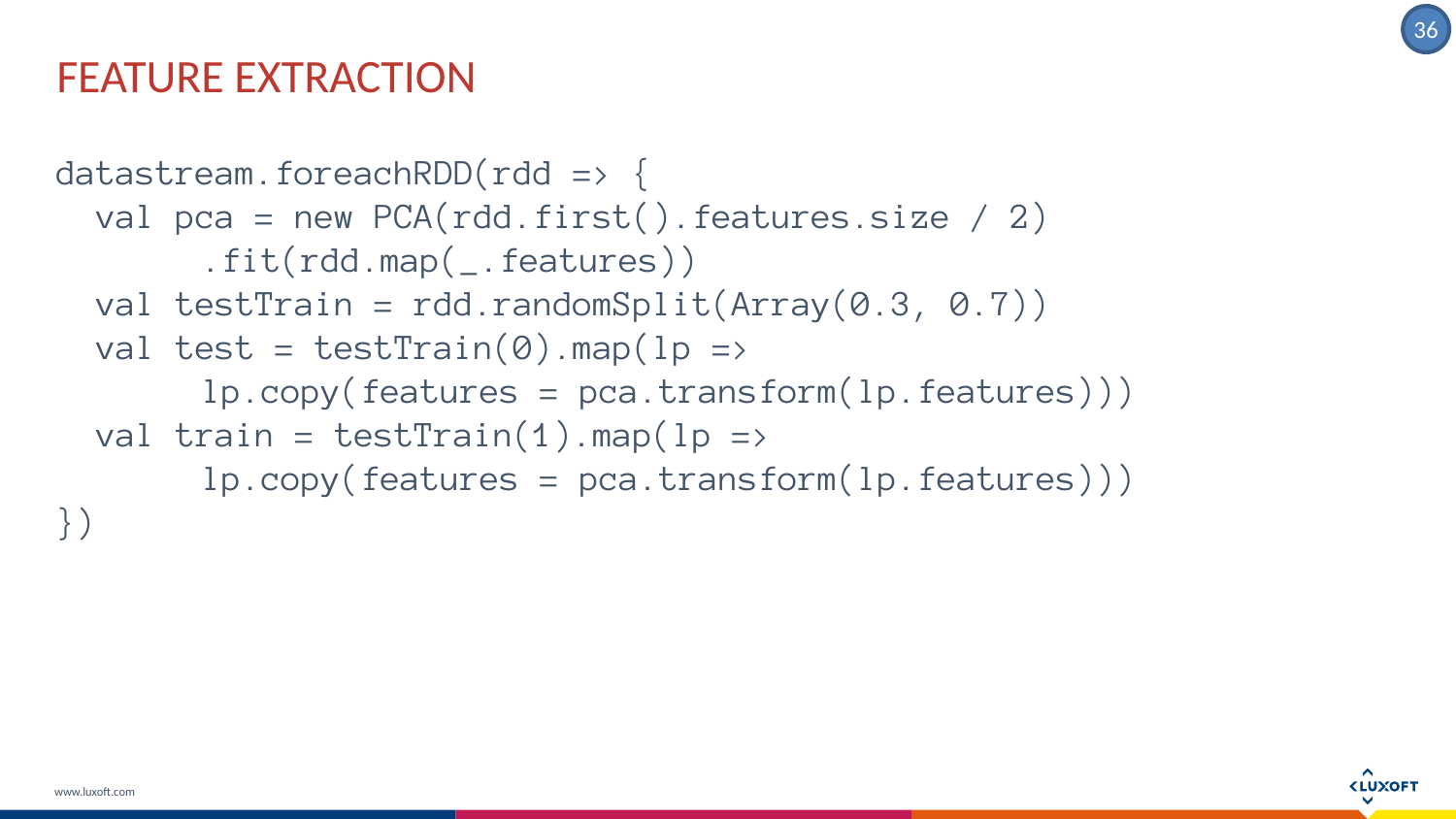

FEATURE EXTRACTION
datastream.foreachRDD(rdd => {
  val pca = new PCA(rdd.first().features.size / 2)
	.fit(rdd.map(_.features))
  val testTrain = rdd.randomSplit(Array(0.3, 0.7))
  val test = testTrain(0).map(lp =>
	lp.copy(features = pca.transform(lp.features)))
  val train = testTrain(1).map(lp =>
	lp.copy(features = pca.transform(lp.features)))
})